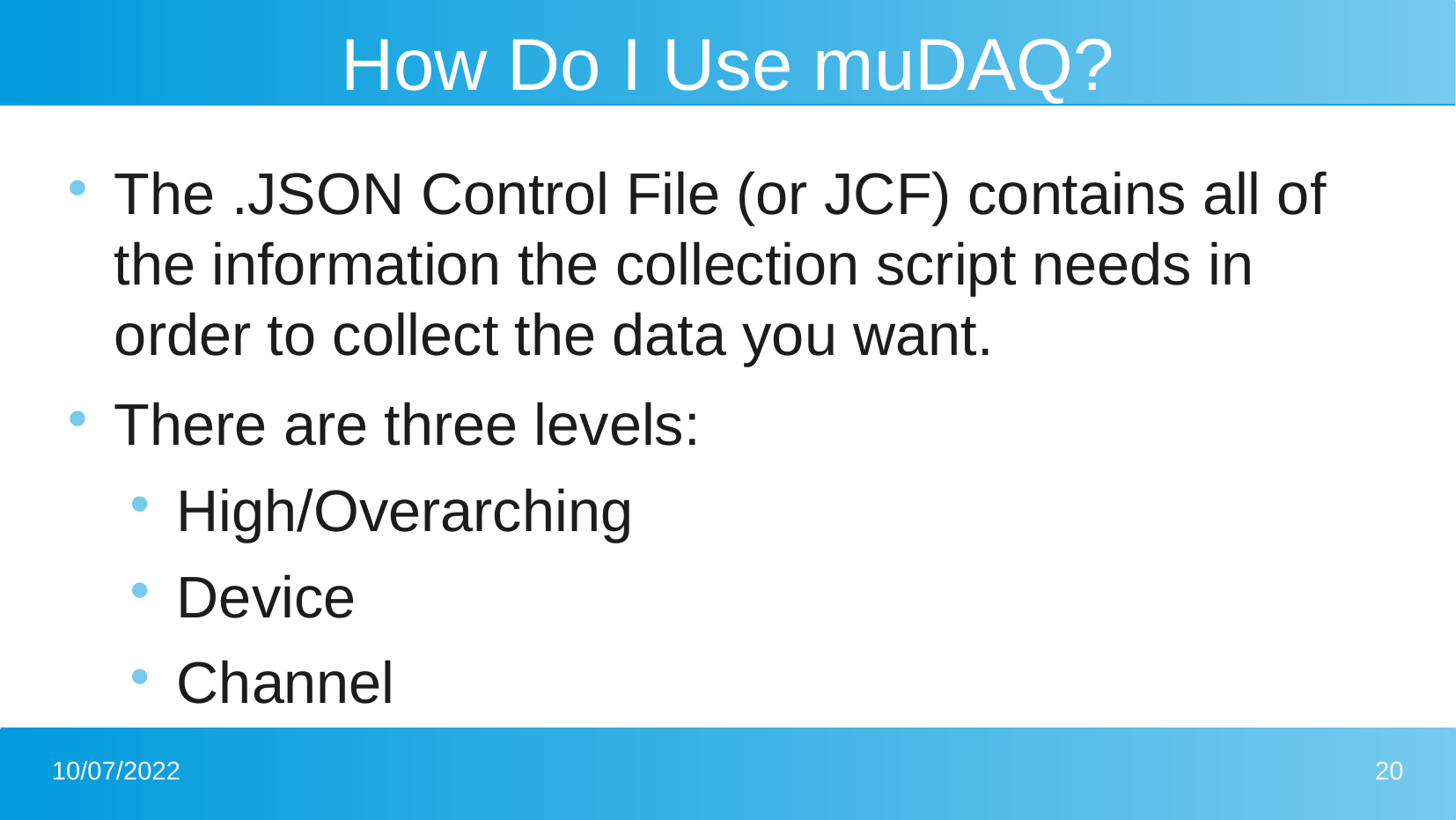

# How Do I Use muDAQ?
The .JSON Control File (or JCF) contains all of the information the collection script needs in order to collect the data you want.
There are three levels:
High/Overarching
Device
Channel
10/07/2022
20